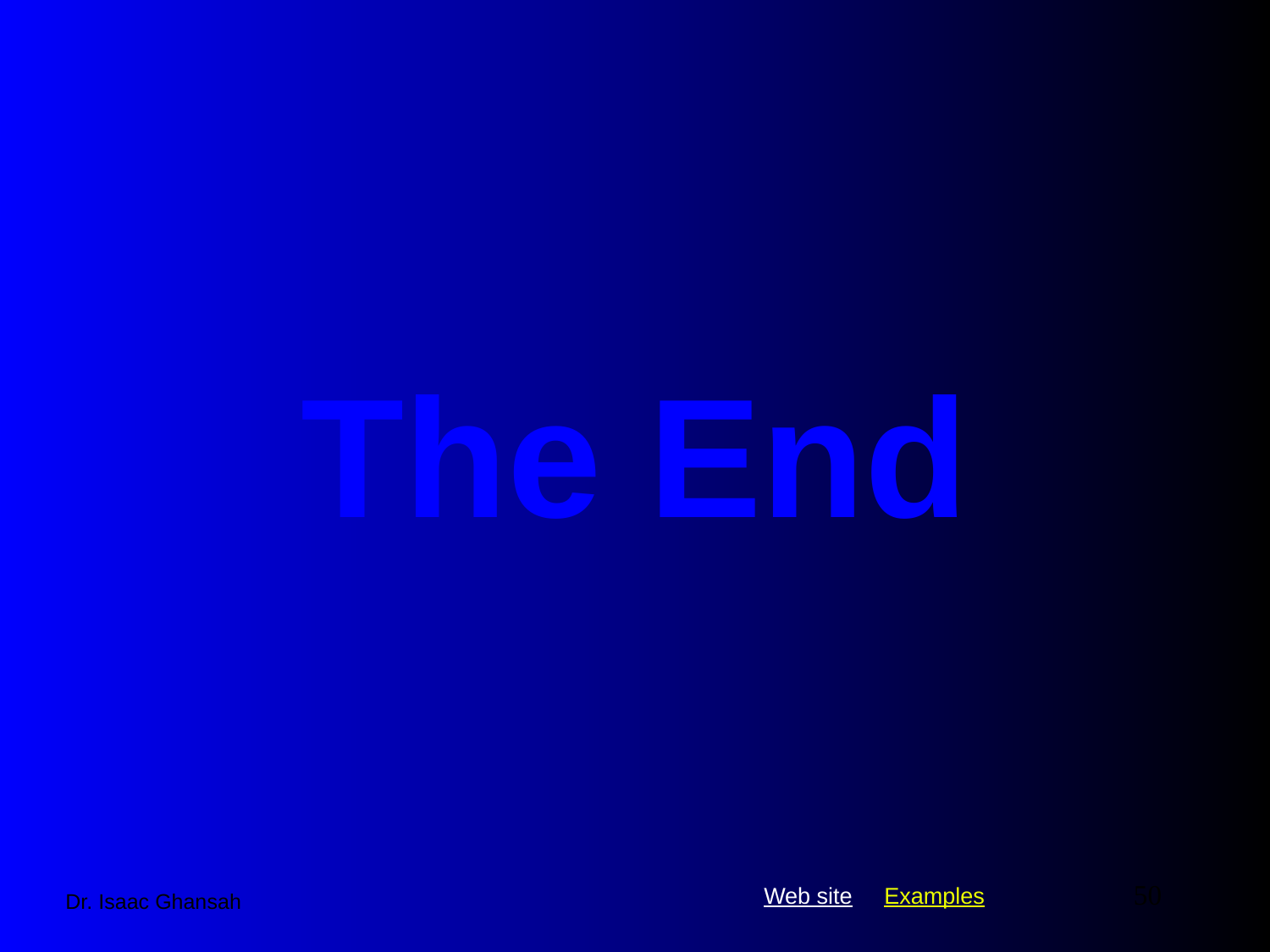

# The End
50
Dr. Isaac Ghansah